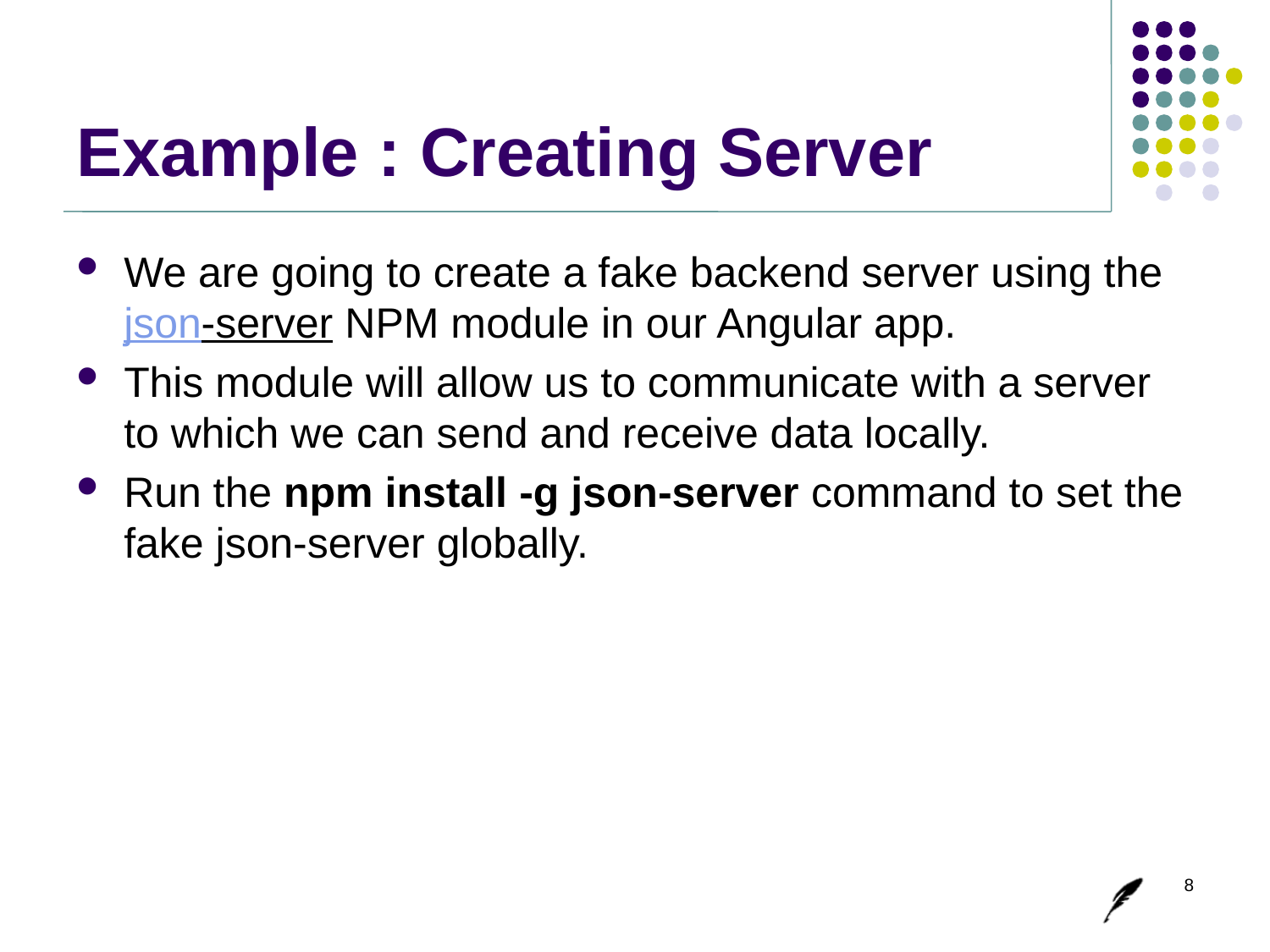

# Example : Creating Server
We are going to create a fake backend server using the
json-server NPM module in our Angular app.
This module will allow us to communicate with a server to which we can send and receive data locally.
Run the npm install -g json-server command to set the fake json-server globally.

8